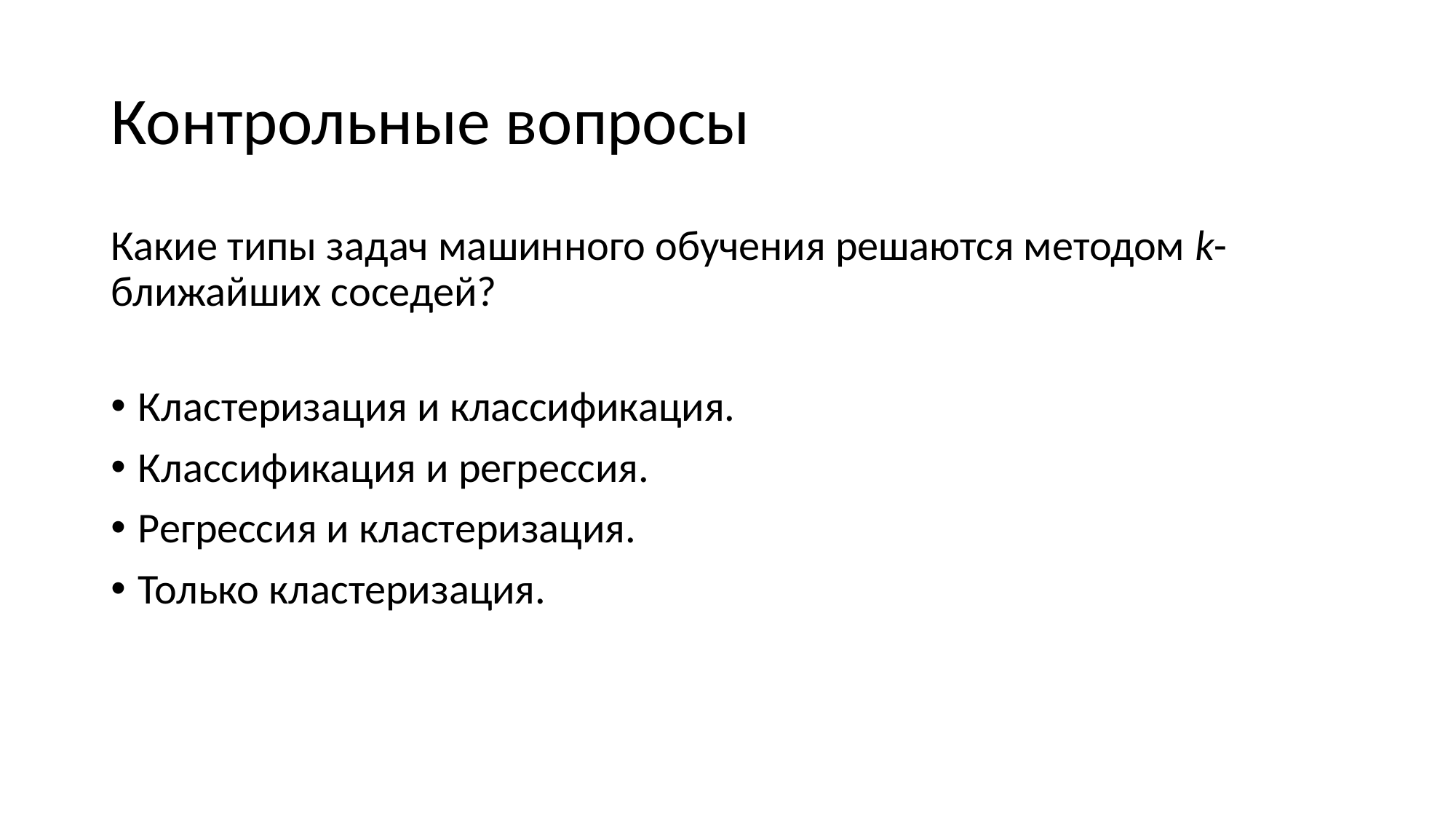

# Контрольные вопросы
Какие типы задач машинного обучения решаются методом k-ближайших соседей?

Кластеризация и классификация.
Классификация и регрессия.
Регрессия и кластеризация.
Только кластеризация.